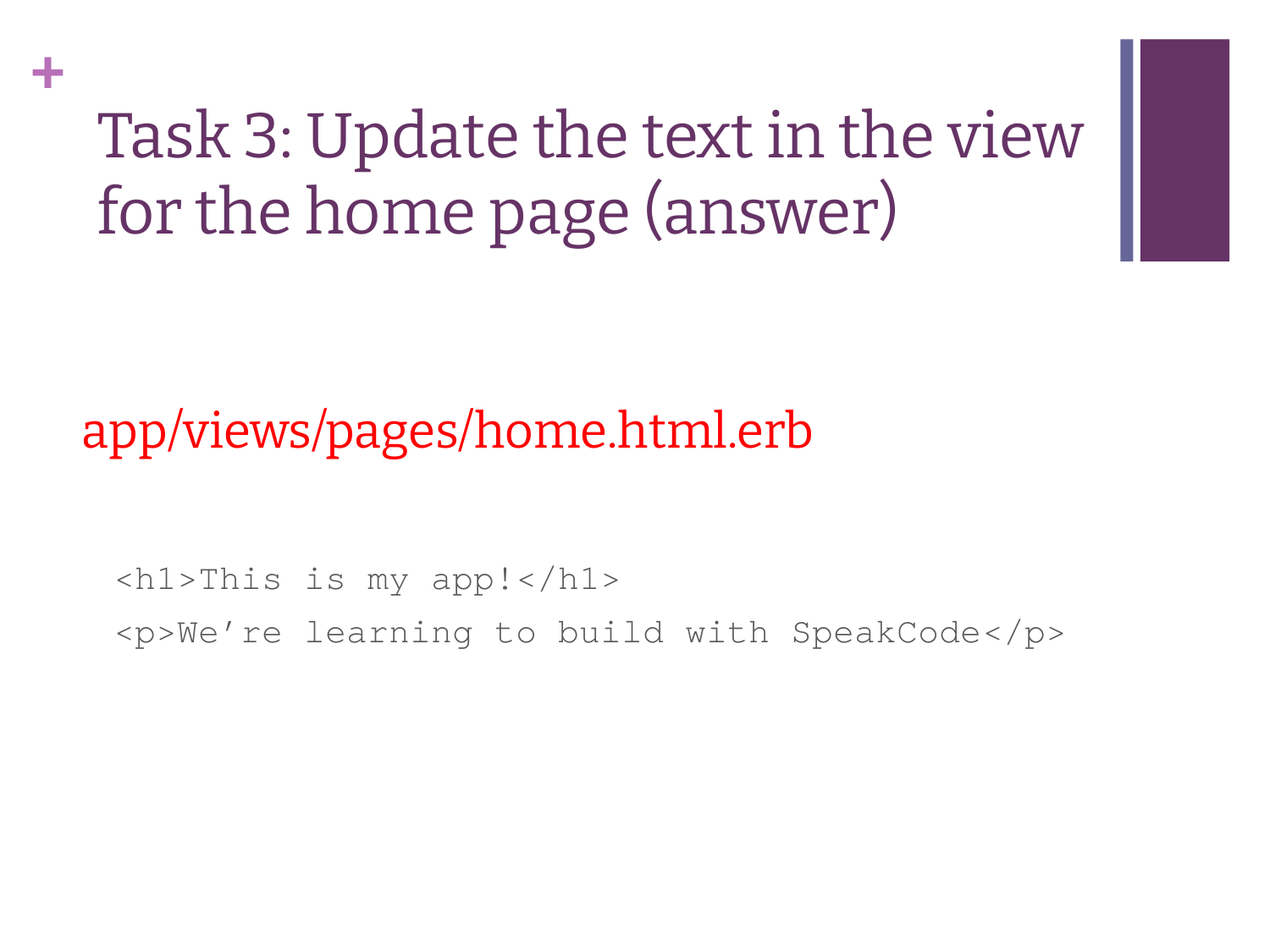

# Task 3: Update the text in the view for the home page (answer)
app/views/pages/home.html.erb

<h1>This is my app!</h1>
<p>We’re learning to build with SpeakCode</p>